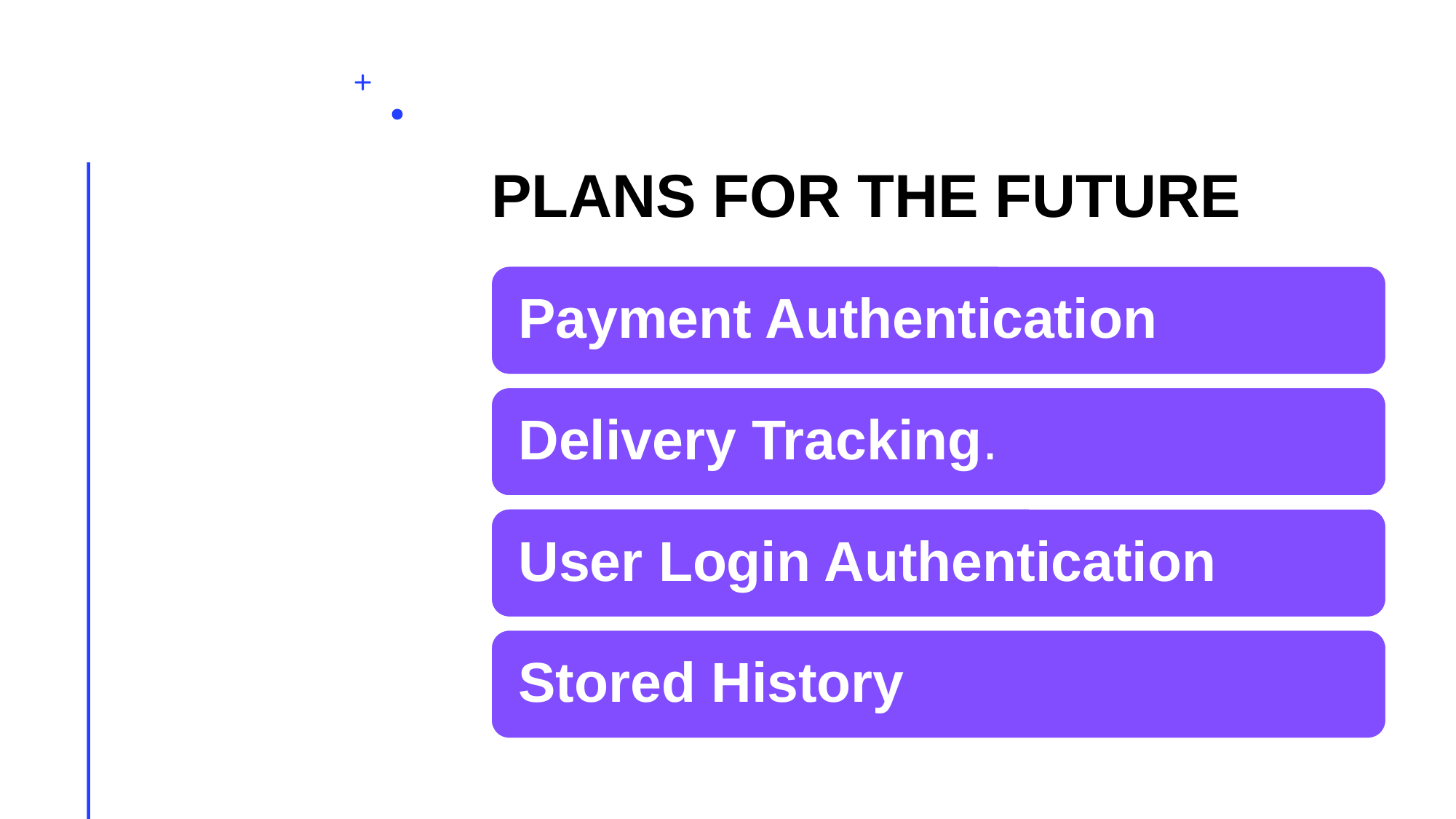

# Plans for the Future
Payment Authentication
Delivery Tracking.
User Login Authentication
Stored History